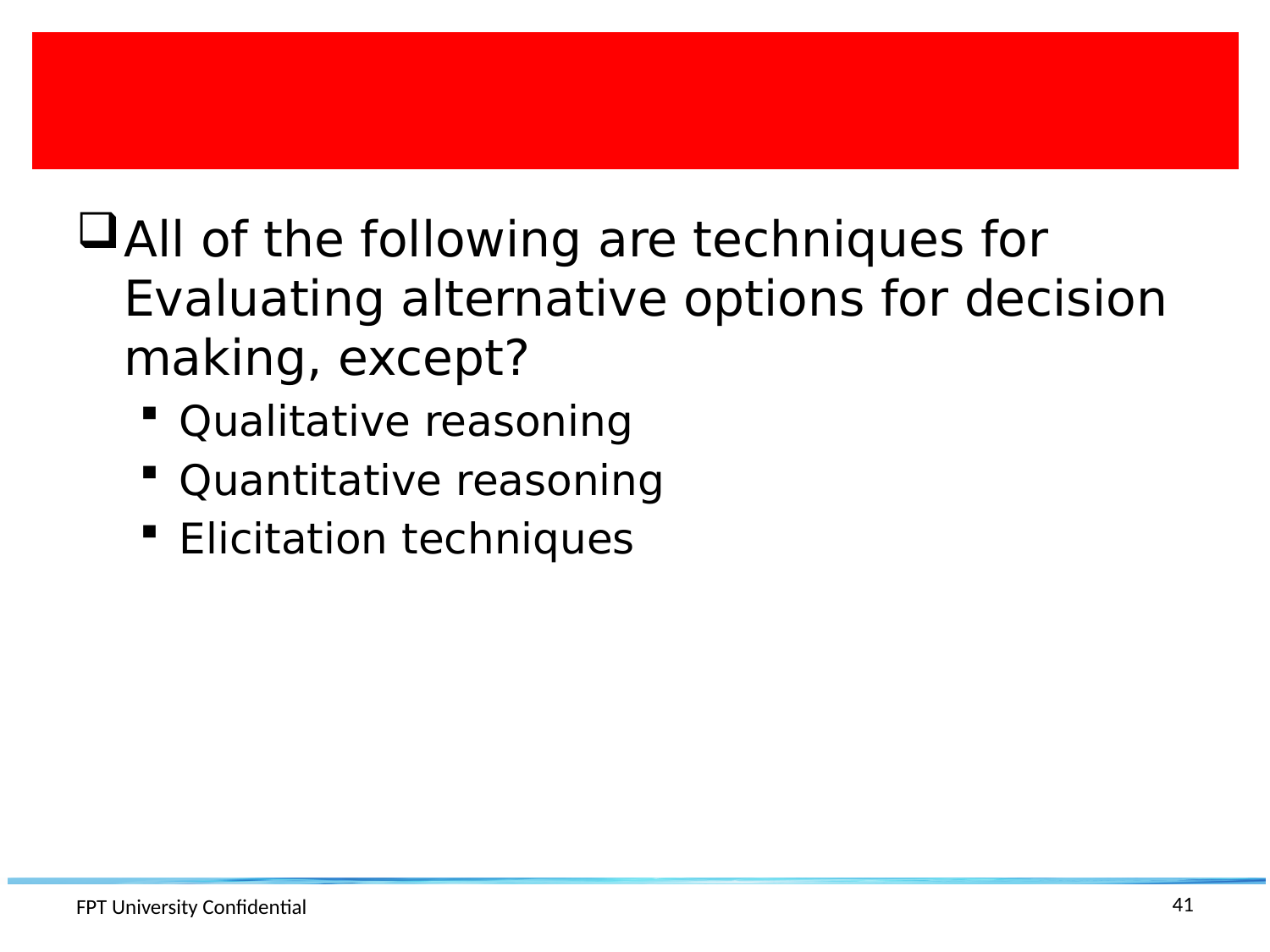

#
All of the following are techniques for Evaluating alternative options for decision making, except?
Qualitative reasoning
Quantitative reasoning
Elicitation techniques